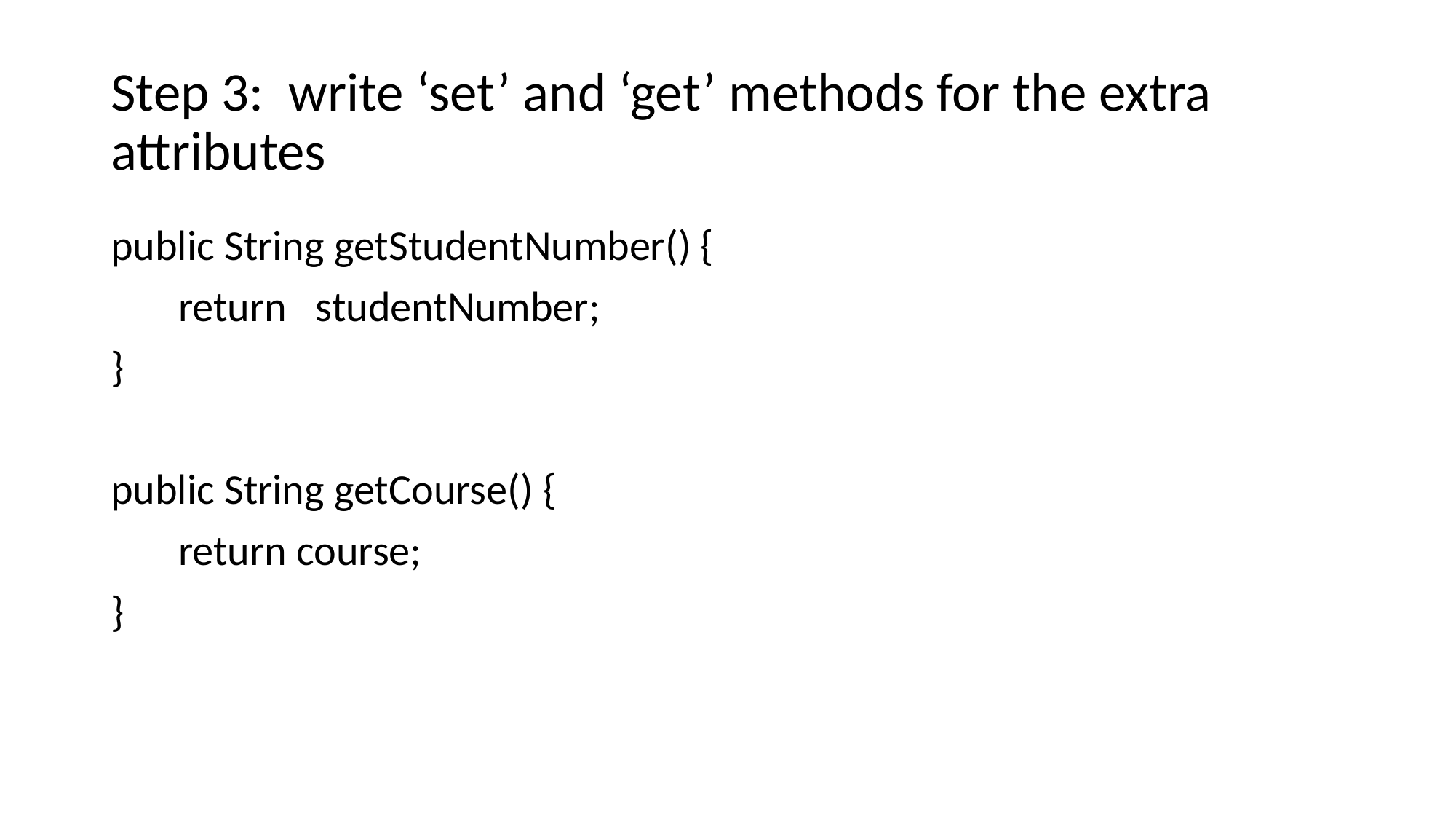

# Step 3:  write ‘set’ and ‘get’ methods for the extra attributes
public String getStudentNumber() {
       return   studentNumber;
}

public String getCourse() {
       return course;
}